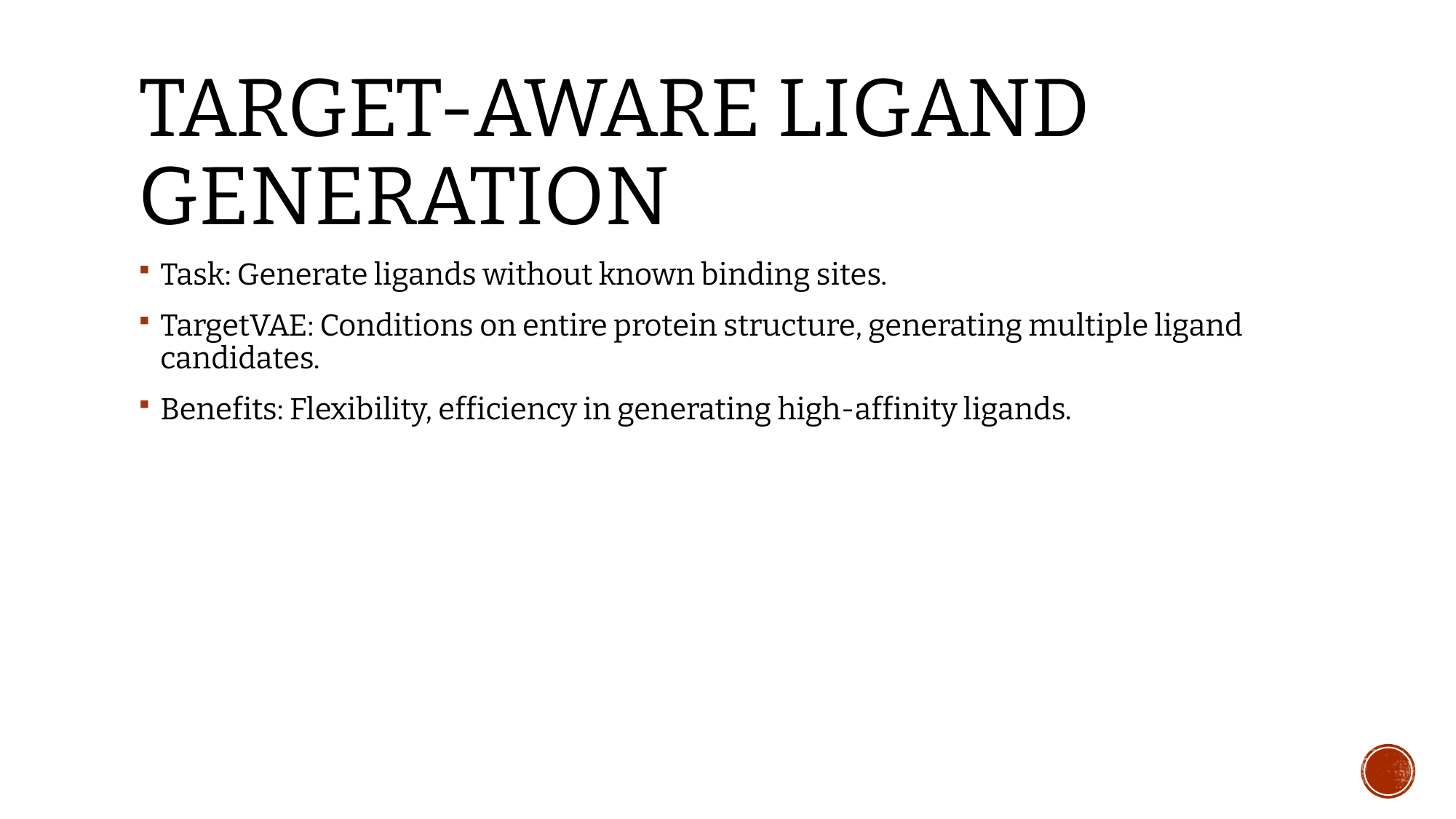

# Target-Aware Ligand Generation
Task: Generate ligands without known binding sites.
TargetVAE: Conditions on entire protein structure, generating multiple ligand candidates.
Benefits: Flexibility, efficiency in generating high-affinity ligands.